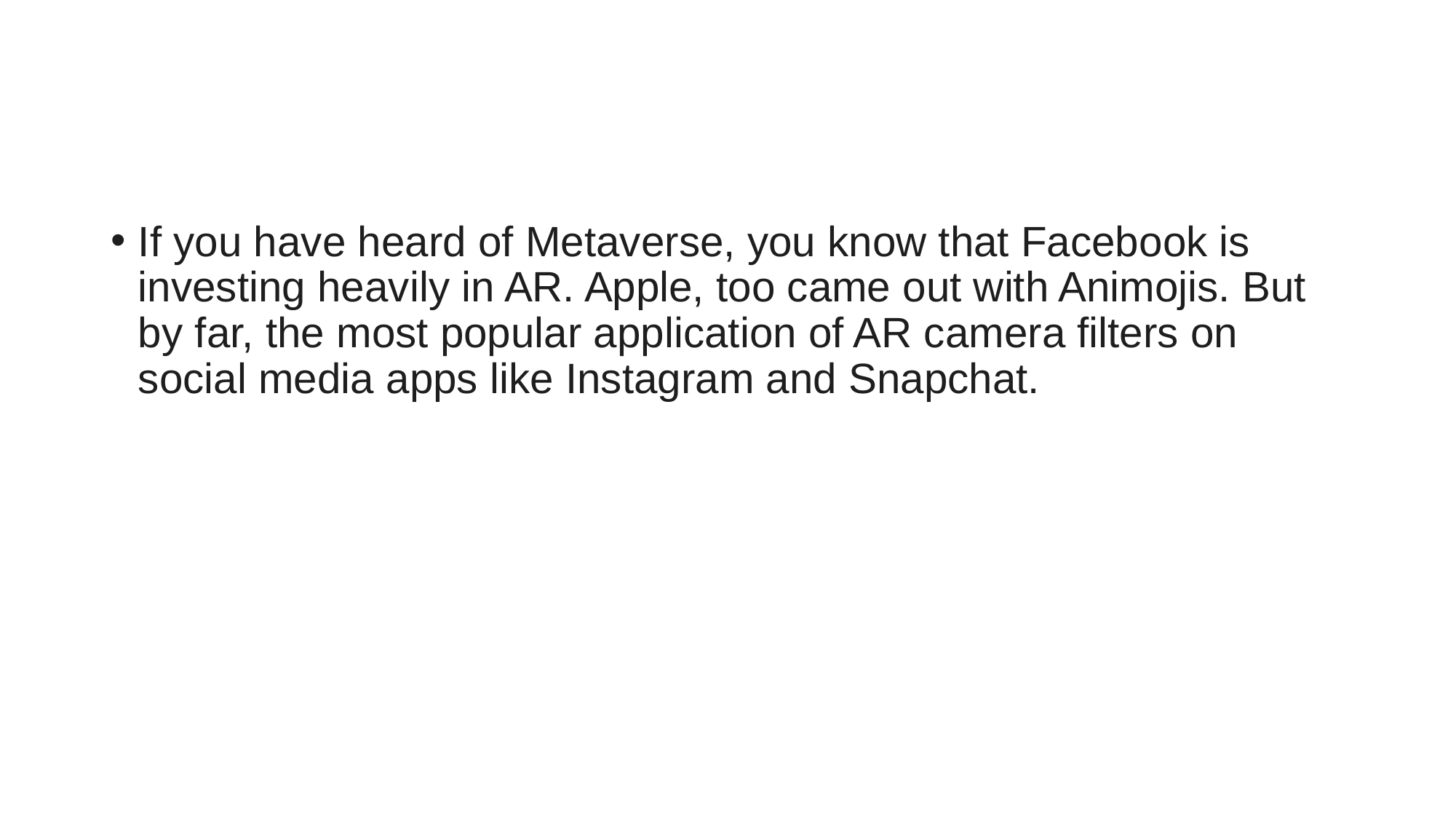

#
If you have heard of Metaverse, you know that Facebook is investing heavily in AR. Apple, too came out with Animojis. But by far, the most popular application of AR camera filters on social media apps like Instagram and Snapchat.